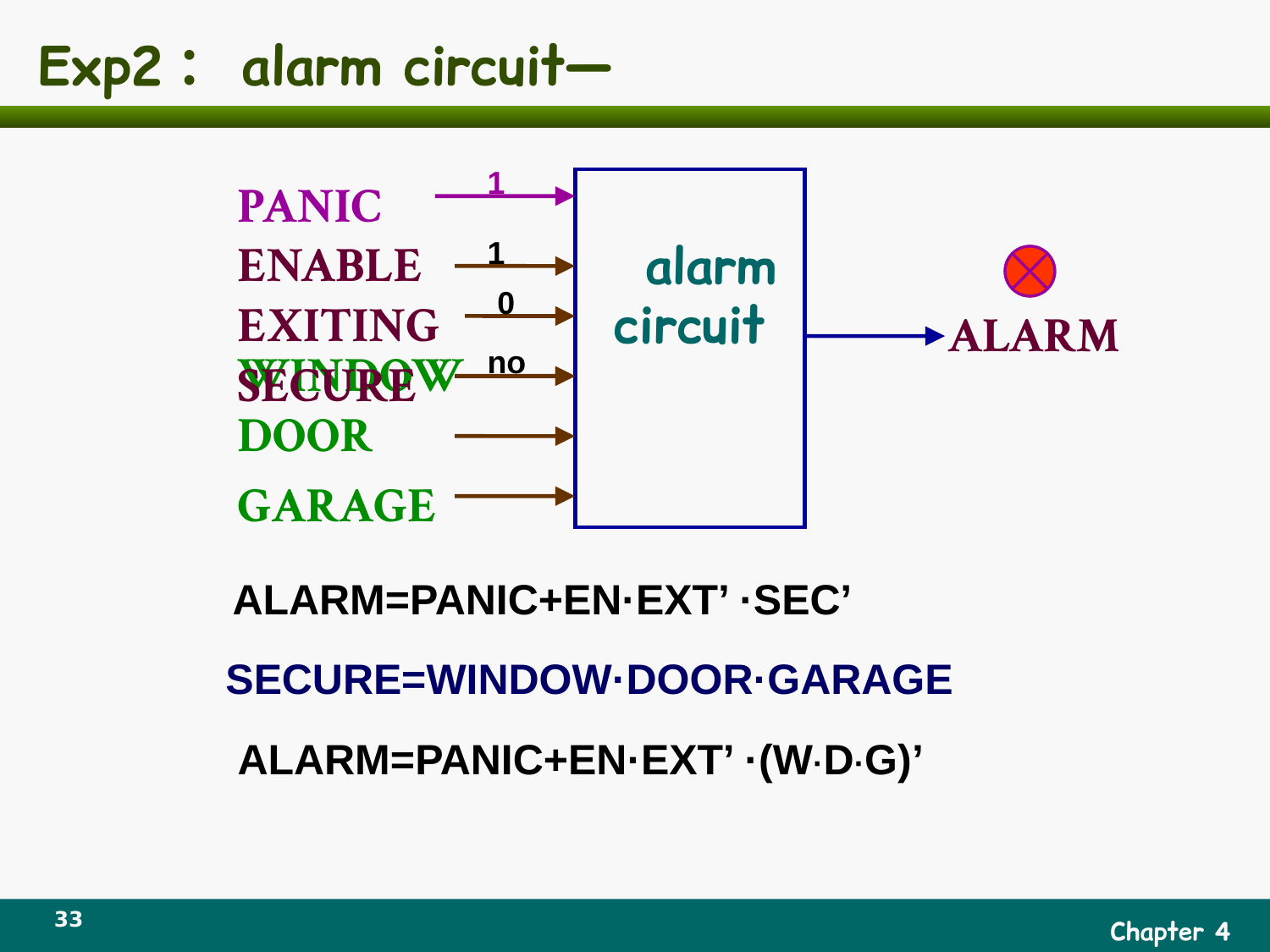

# Exp2：alarm circuit—
1
PANIC

    alarm circuit

ENABLE

1

0
EXITING

ALARM
WINDOW

DOOR

GARAGE

no
SECURE

ALARM=PANIC+EN·EXT’ ·SEC’
SECURE=WINDOW·DOOR·GARAGE
ALARM=PANIC+EN·EXT’ ·(W·D·G)’
33
Chapter 4